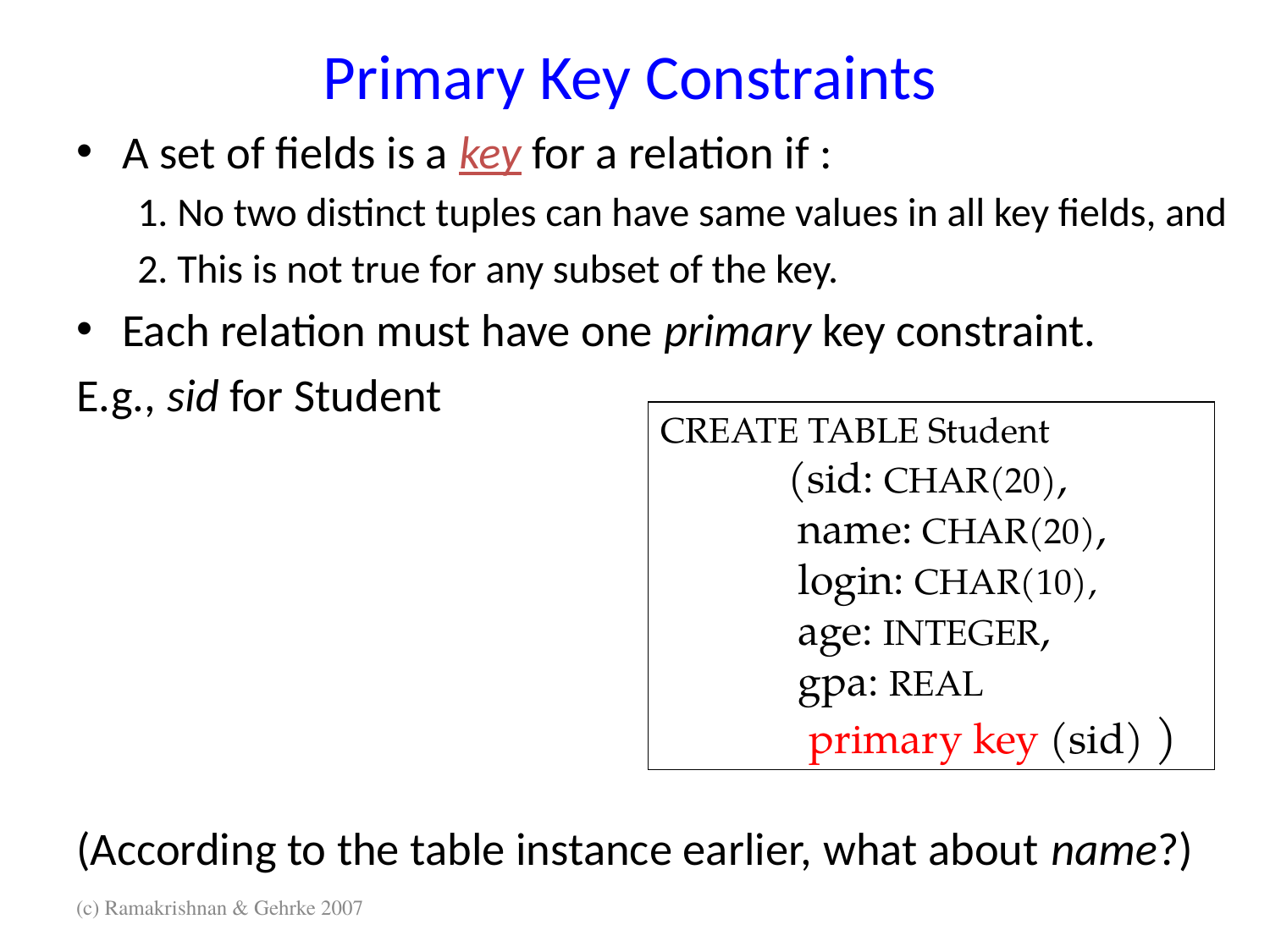

# Primary Key Constraints
A set of fields is a key for a relation if :
1. No two distinct tuples can have same values in all key fields, and
2. This is not true for any subset of the key.
Each relation must have one primary key constraint.
E.g., sid for Student

(According to the table instance earlier, what about name?)
CREATE TABLE Student
	(sid: CHAR(20),
	 name: CHAR(20),
	 login: CHAR(10),
	 age: INTEGER,
	 gpa: REAL
	  primary key (sid) )

(c) Ramakrishnan & Gehrke 2007